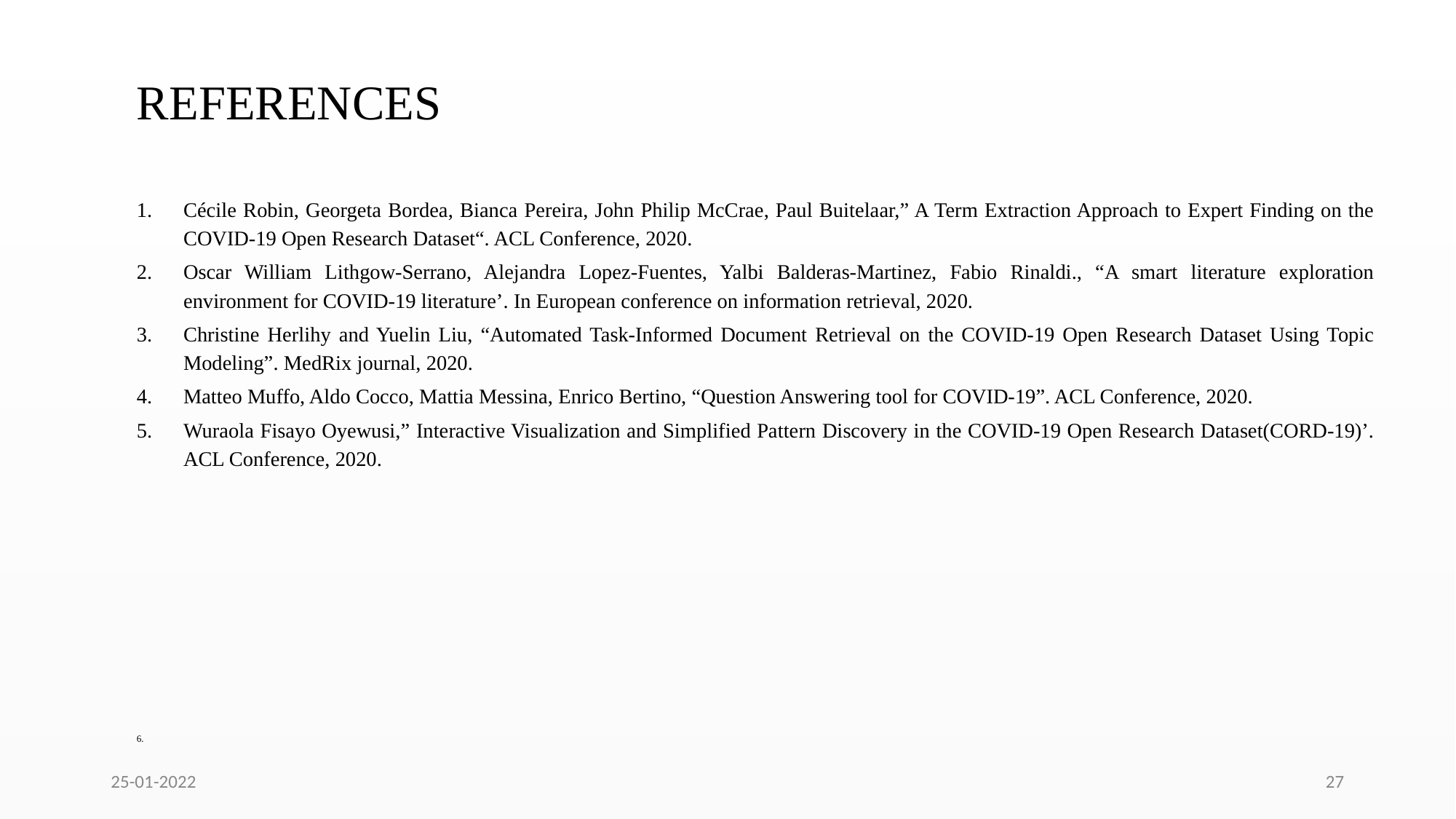

# REFERENCES
Cécile Robin, Georgeta Bordea, Bianca Pereira, John Philip McCrae, Paul Buitelaar,” A Term Extraction Approach to Expert Finding on the COVID-19 Open Research Dataset“. ACL Conference, 2020.
Oscar William Lithgow-Serrano, Alejandra Lopez-Fuentes, Yalbi Balderas-Martinez, Fabio Rinaldi., “A smart literature exploration environment for COVID-19 literature’. In European conference on information retrieval, 2020.
Christine Herlihy and Yuelin Liu, “Automated Task-Informed Document Retrieval on the COVID-19 Open Research Dataset Using Topic Modeling”. MedRix journal, 2020.
Matteo Muffo, Aldo Cocco, Mattia Messina, Enrico Bertino, “Question Answering tool for COVID-19”. ACL Conference, 2020.
Wuraola Fisayo Oyewusi,” Interactive Visualization and Simplified Pattern Discovery in the COVID-19 Open Research Dataset(CORD-19)’. ACL Conference, 2020.

25-01-2022
27